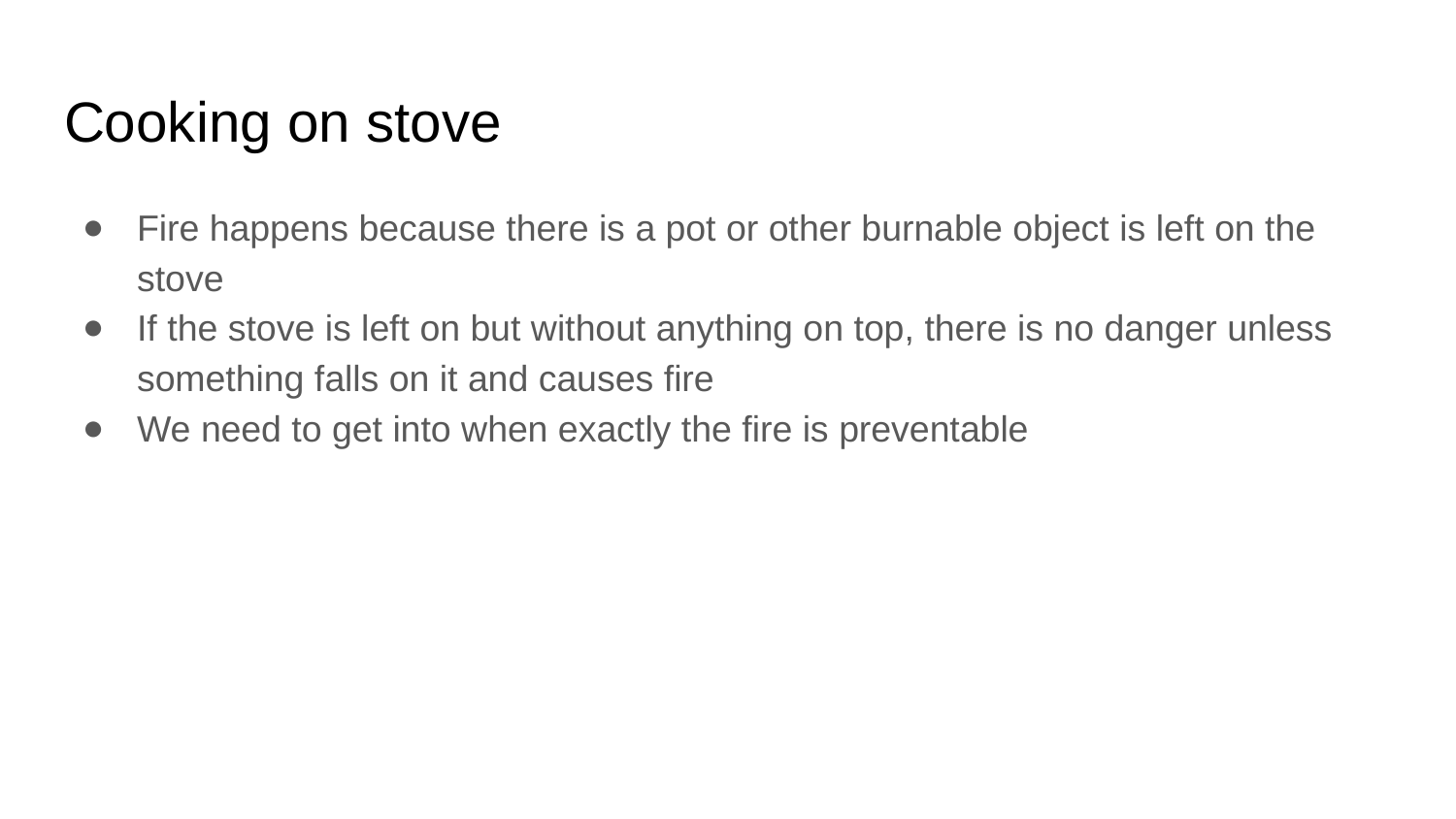

# Cooking on stove
Fire happens because there is a pot or other burnable object is left on the stove
If the stove is left on but without anything on top, there is no danger unless something falls on it and causes fire
We need to get into when exactly the fire is preventable